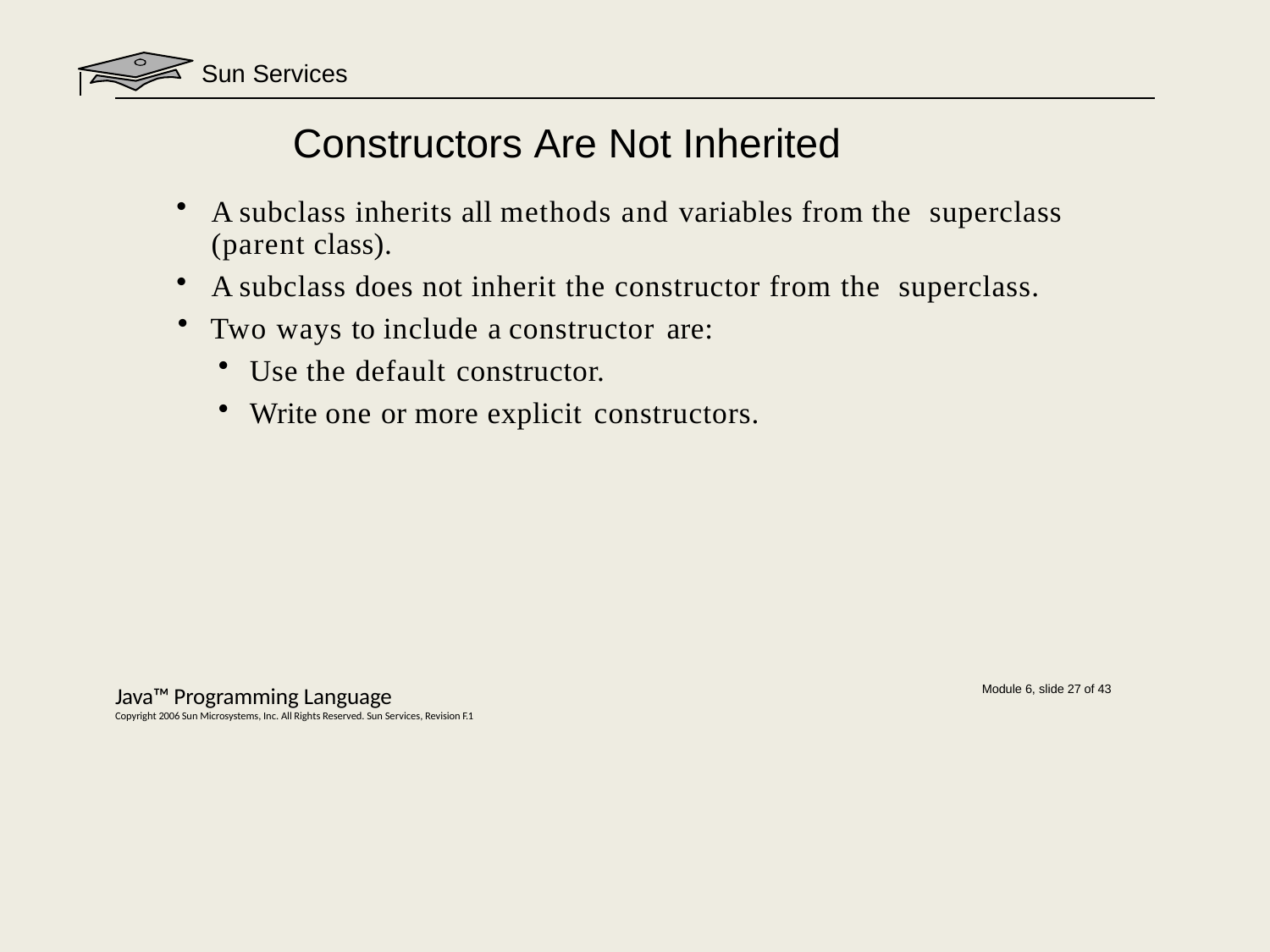

Sun Services

# Constructors Are Not Inherited
A subclass inherits all methods and variables from the  superclass (parent class).
A subclass does not inherit the constructor from the  superclass.
Two ways to include a constructor are:
Use the default constructor.
Write one or more explicit constructors.
Java™ Programming Language
Copyright 2006 Sun Microsystems, Inc. All Rights Reserved. Sun Services, Revision F.1
Module 6, slide 27 of 43